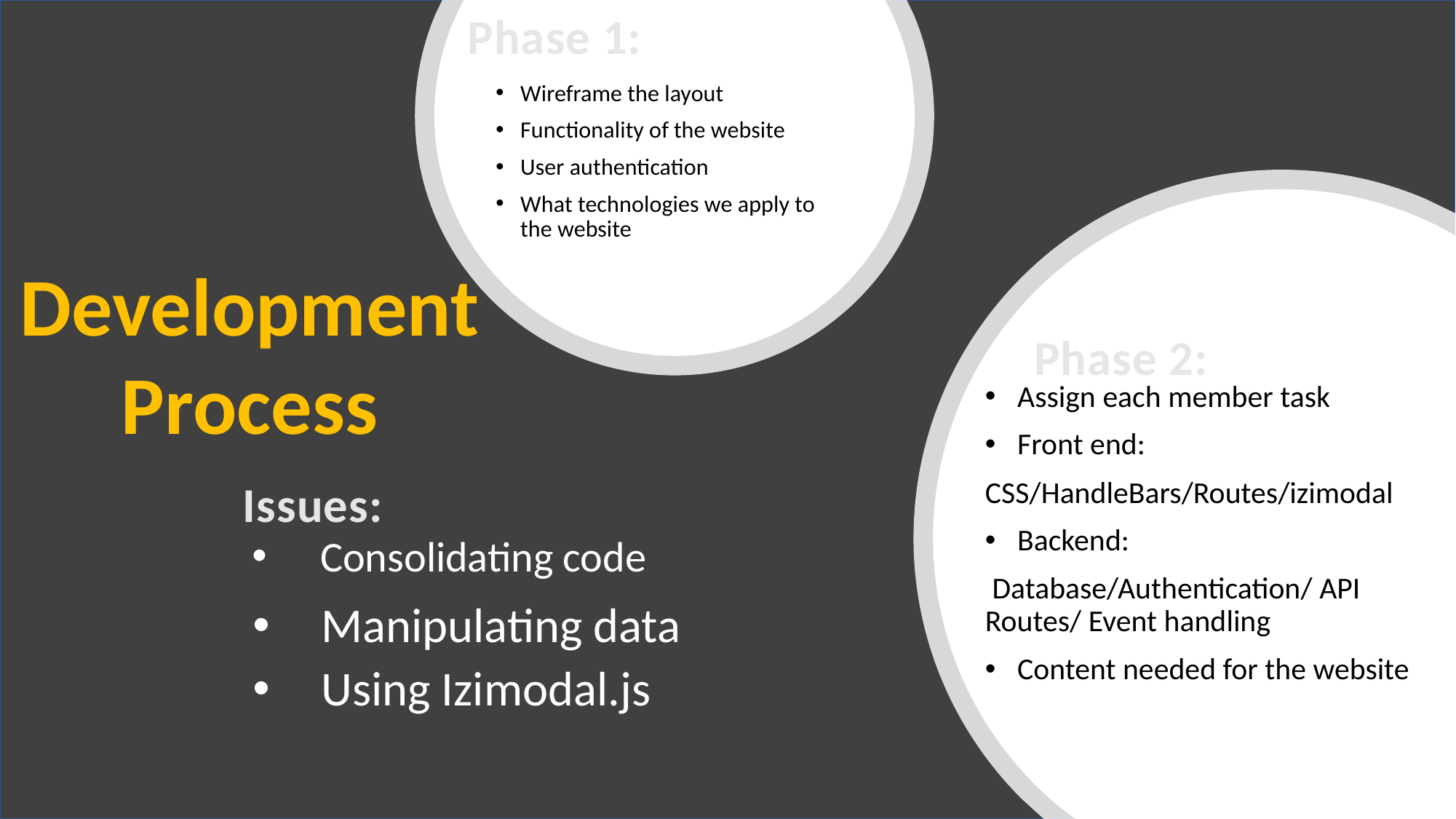

Phase 1:

Wireframe the layout
Functionality of the website
User authentication
What technologies we apply to the website

Development Process
Phase 2:
Assign each member task
Front end:
CSS/HandleBars/Routes/izimodal
Backend:
 Database/Authentication/ API Routes/ Event handling
Content needed for the website

Issues:
# Consolidating code
Manipulating data
Using Izimodal.js